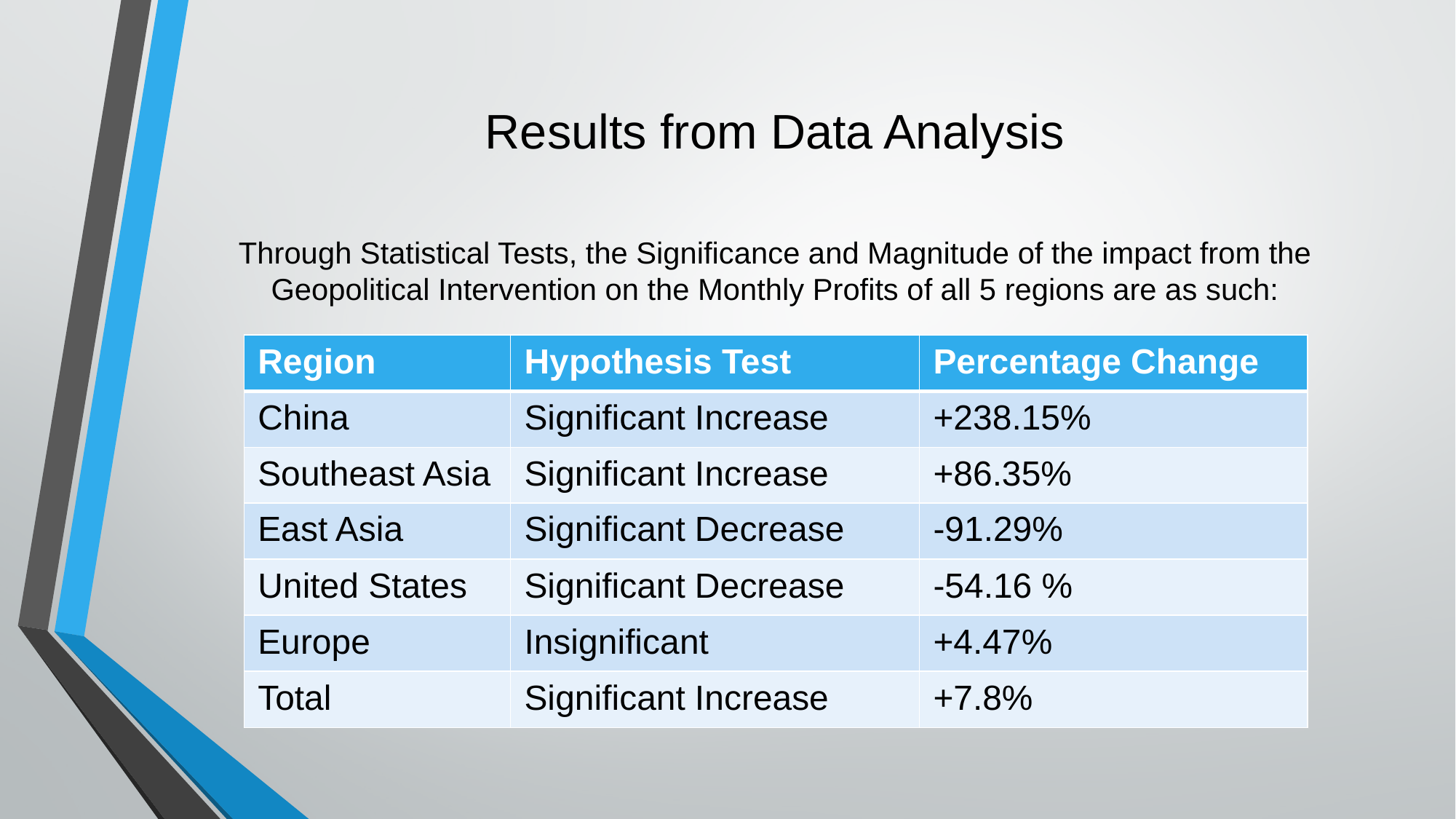

# Results from Data Analysis
Through Statistical Tests, the Significance and Magnitude of the impact from the Geopolitical Intervention on the Monthly Profits of all 5 regions are as such:
| Region | Hypothesis Test | Percentage Change |
| --- | --- | --- |
| China | Significant Increase | +238.15% |
| Southeast Asia | Significant Increase | +86.35% |
| East Asia | Significant Decrease | -91.29% |
| United States | Significant Decrease | -54.16 % |
| Europe | Insignificant | +4.47% |
| Total | Significant Increase | +7.8% |